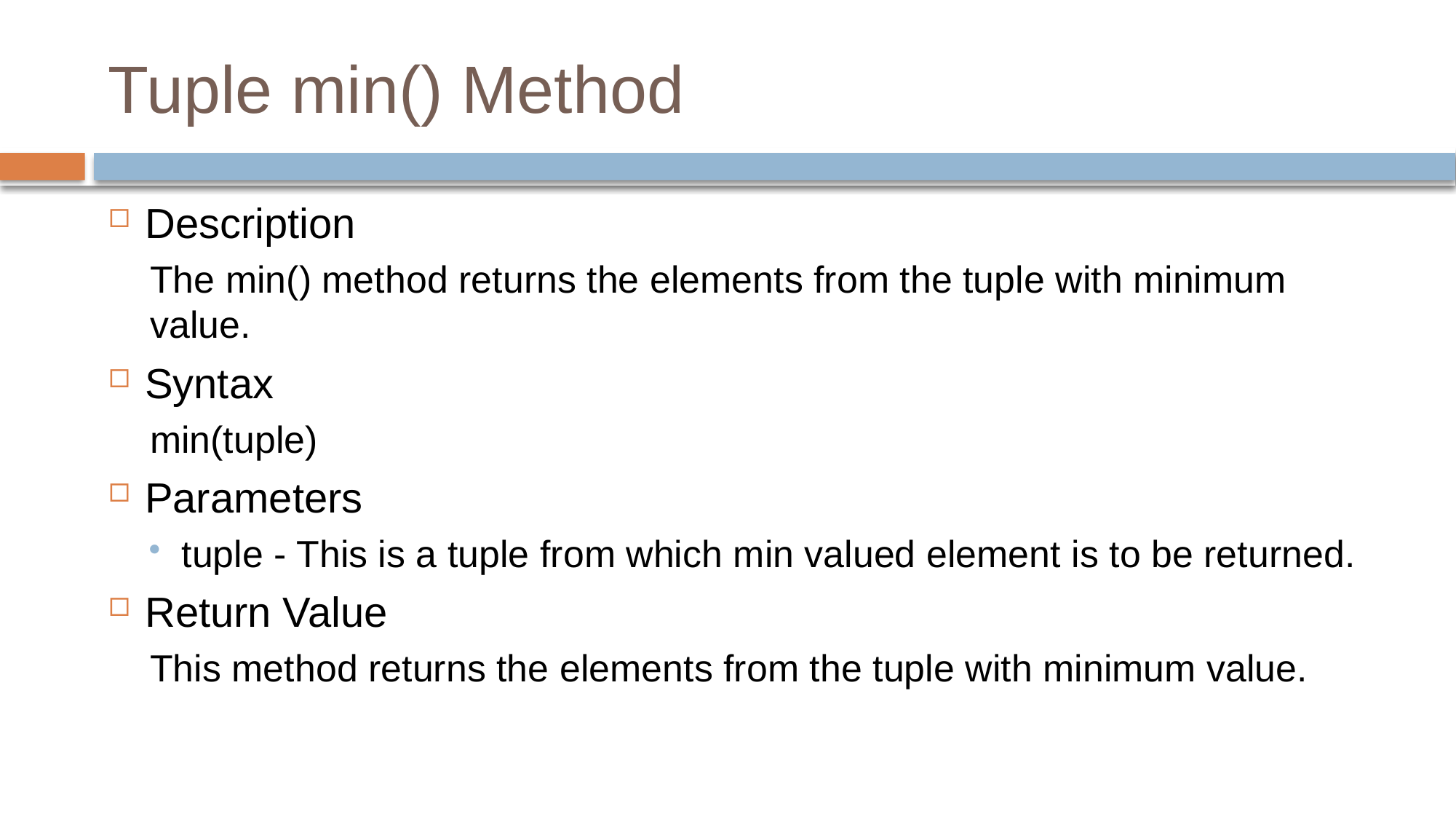

# Tuple min() Method
Description
The min() method returns the elements from the tuple with minimum value.
Syntax
min(tuple)
Parameters
tuple - This is a tuple from which min valued element is to be returned.
Return Value
This method returns the elements from the tuple with minimum value.